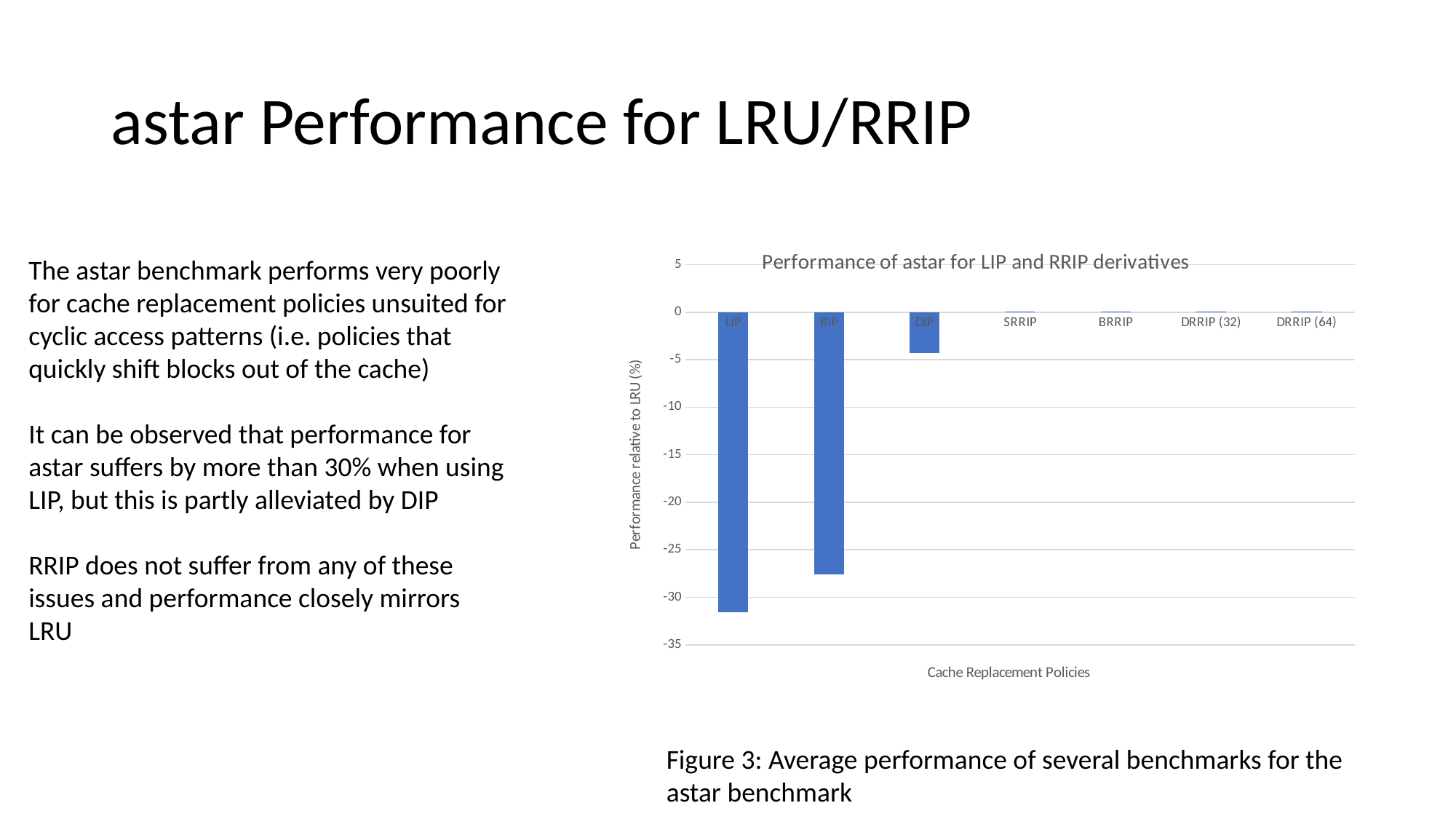

# astar Performance for LRU/RRIP

### Chart: Performance of astar for LIP and RRIP derivatives

| Category |  |
|---|---|
| LIP | -31.540000000000003 |
| BIP | -27.62 |
| DIP | -4.33 |
| SRRIP | 0.029999999999996696 |
| BRRIP | 0.05999999999999339 |
| DRRIP (32) | 0.04999999999999449 |
| DRRIP (64) | 0.039999999999995595 |
The astar benchmark performs very poorly for cache replacement policies unsuited for cyclic access patterns (i.e. policies that quickly shift blocks out of the cache)

It can be observed that performance for astar suffers by more than 30% when using LIP, but this is partly alleviated by DIP

RRIP does not suffer from any of these issues and performance closely mirrors LRU
Figure 3: Average performance of several benchmarks for the astar benchmark